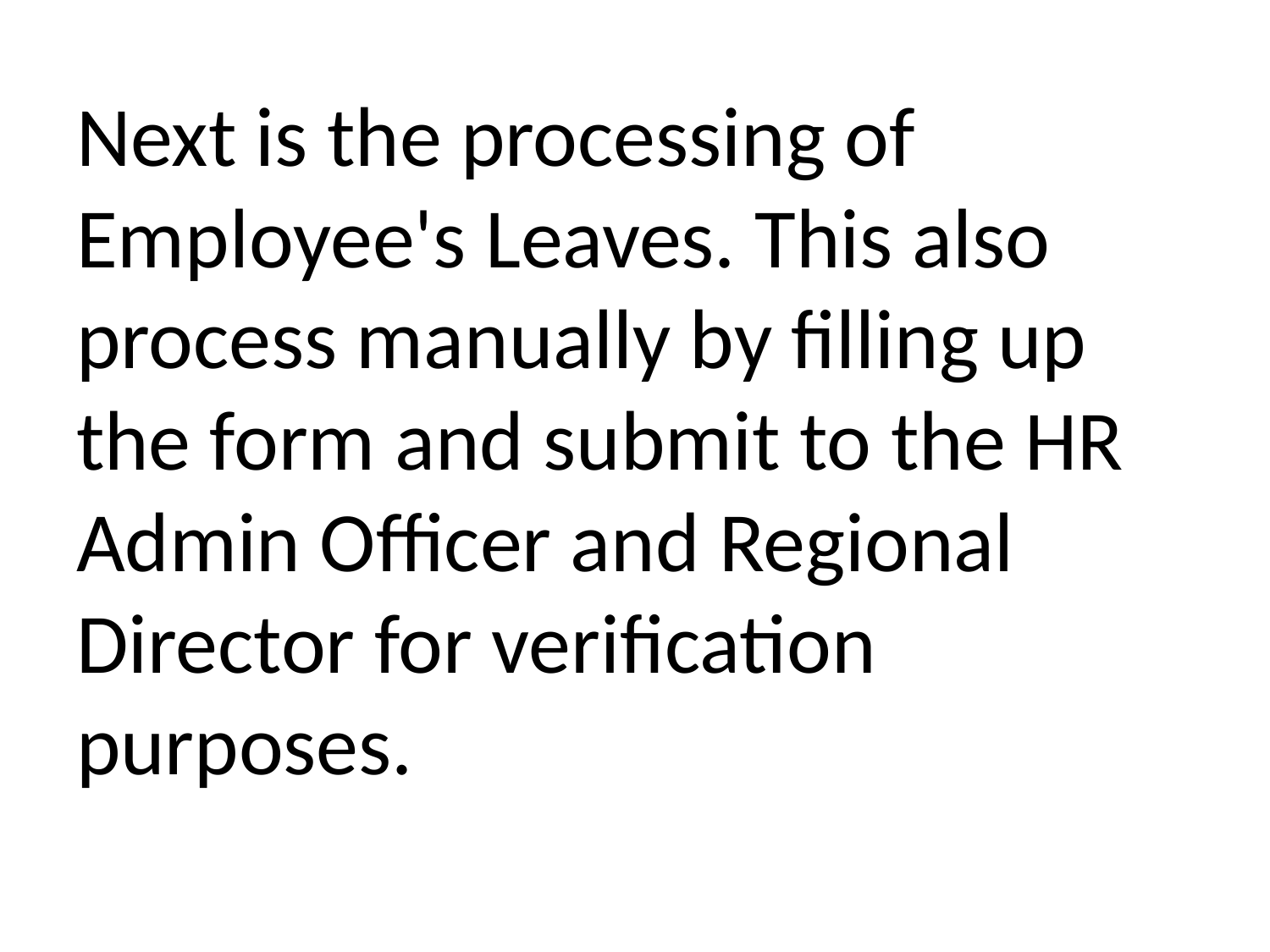

Next is the processing of Employee's Leaves. This also process manually by filling up the form and submit to the HR Admin Officer and Regional Director for verification purposes.